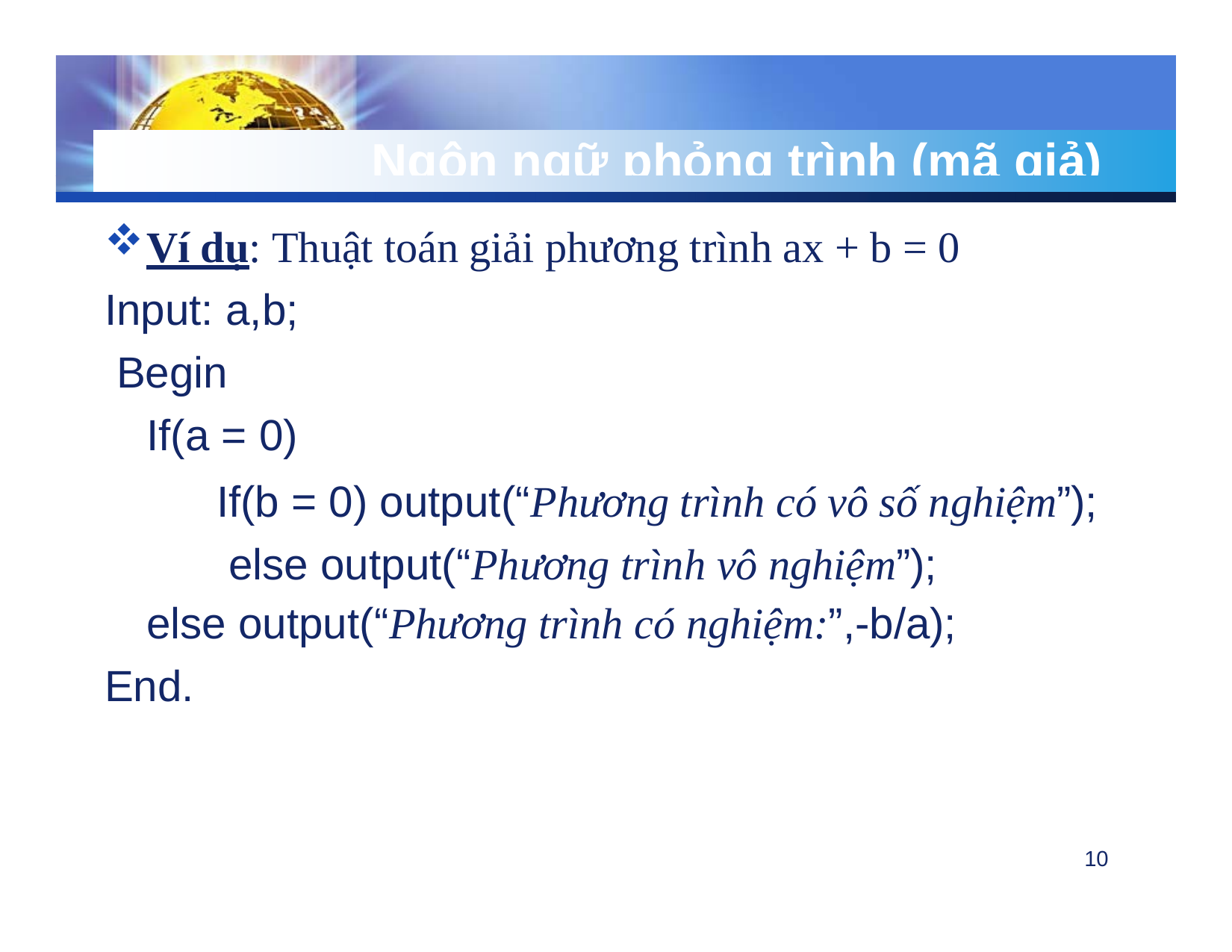

# Ngôn ngữ phỏng trình (mã giả)

Ví dụ: Thuật toán giải phương trình ax + b = 0
Input: a,b;  Begin
If(a = 0)
If(b = 0) output(“Phương trình có vô số nghiệm”);  else output(“Phương trình vô nghiệm”);
else output(“Phương trình có nghiệm:”,-b/a);
End.
10